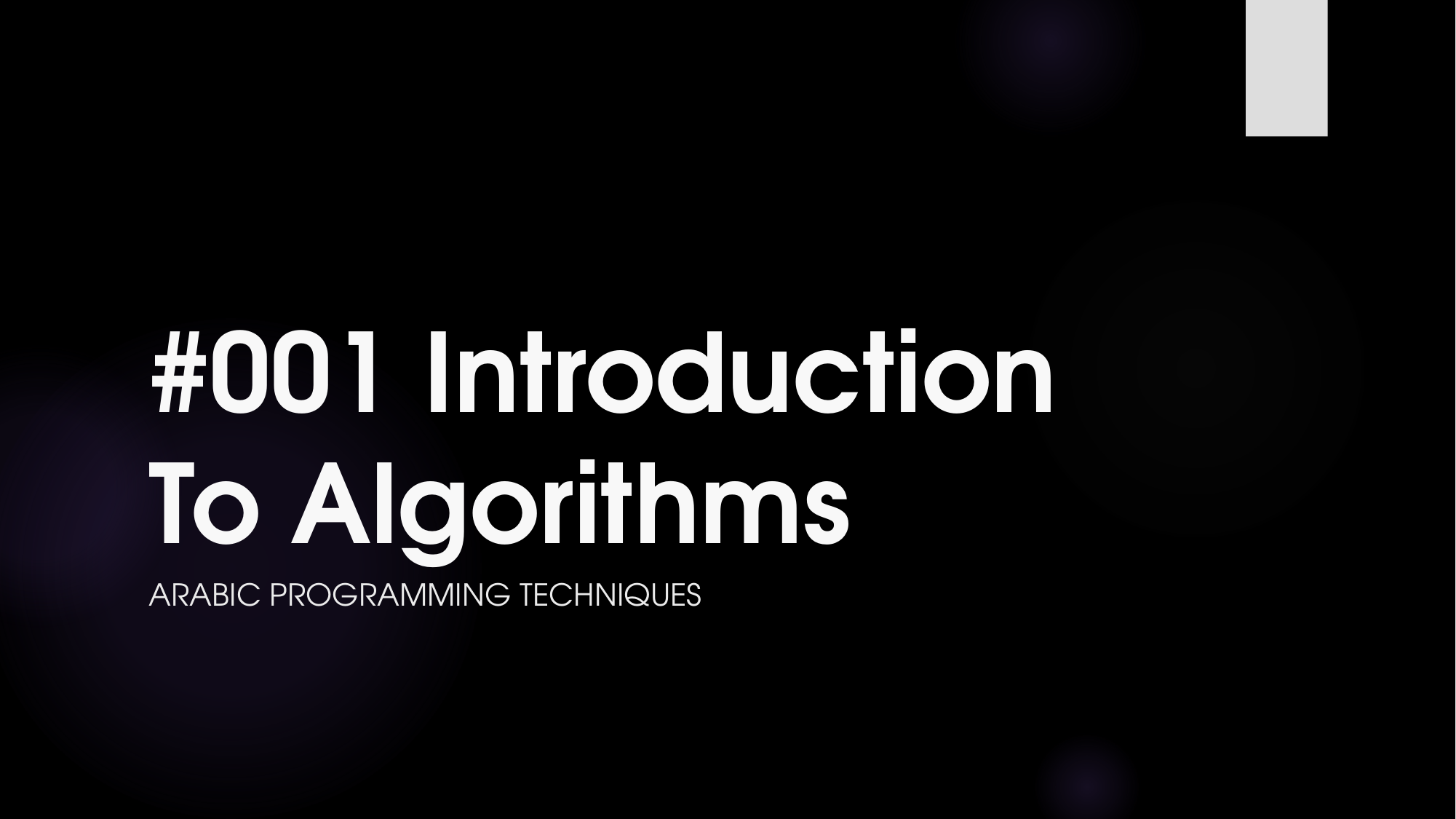

# #001 Introduction To Algorithms
Arabic Programming Techniques